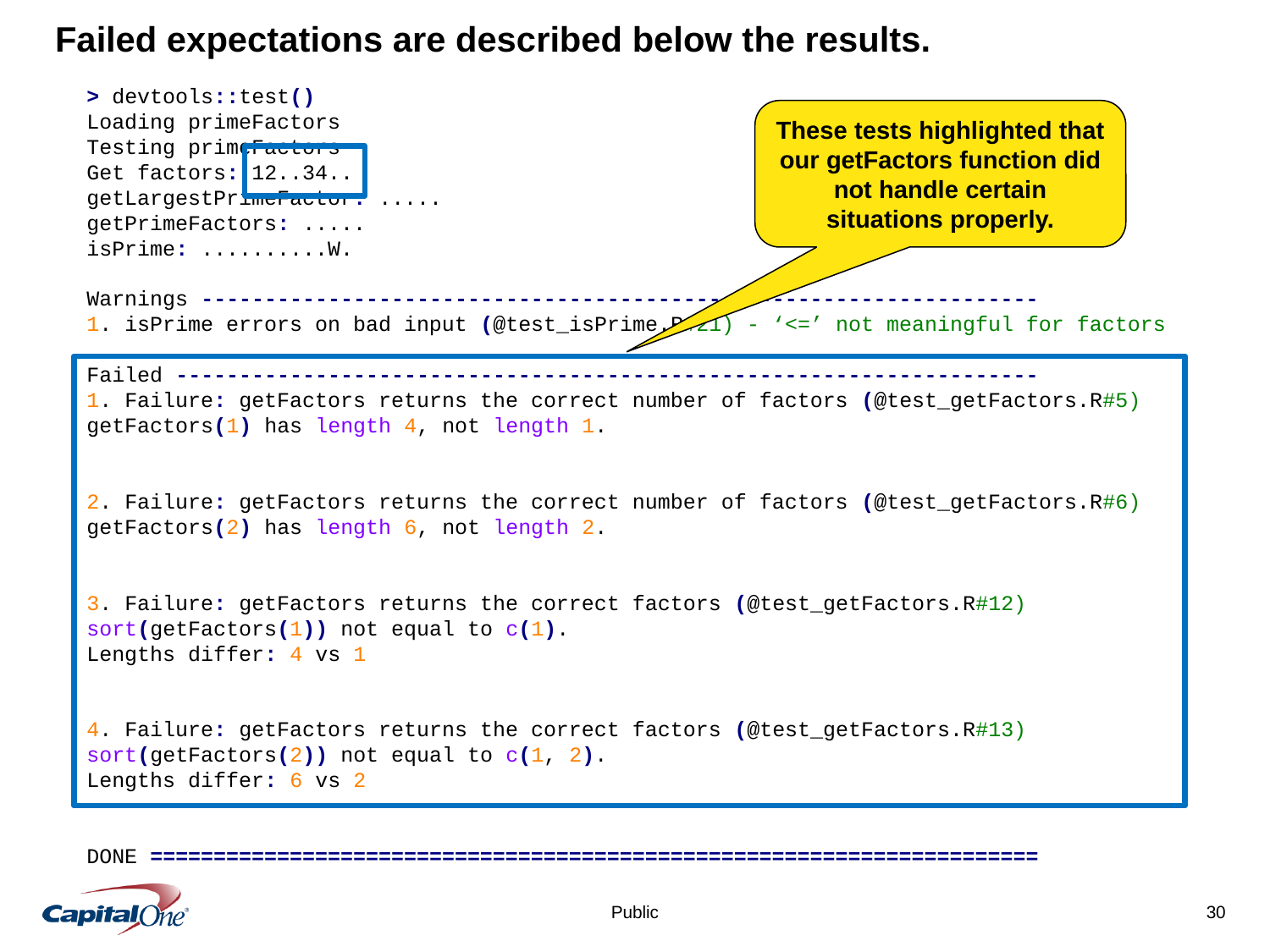

# Failed expectations are described below the results.
> devtools::test()
Loading primeFactors
Testing primeFactors
Get factors: 12..34..
getLargestPrimeFactor: .....
getPrimeFactors: .....
isPrime: ..........W.

Warnings ------------------------------------------------------------------
1. isPrime errors on bad input (@test_isPrime.R#21) - ‘<=’ not meaningful for factors

Failed --------------------------------------------------------------------
1. Failure: getFactors returns the correct number of factors (@test_getFactors.R#5)
getFactors(1) has length 4, not length 1.

2. Failure: getFactors returns the correct number of factors (@test_getFactors.R#6)
getFactors(2) has length 6, not length 2.

3. Failure: getFactors returns the correct factors (@test_getFactors.R#12)
sort(getFactors(1)) not equal to c(1).
Lengths differ: 4 vs 1

4. Failure: getFactors returns the correct factors (@test_getFactors.R#13)
sort(getFactors(2)) not equal to c(1, 2).
Lengths differ: 6 vs 2

DONE ======================================================================
These tests highlighted that our getFactors function did not handle certain situations properly.